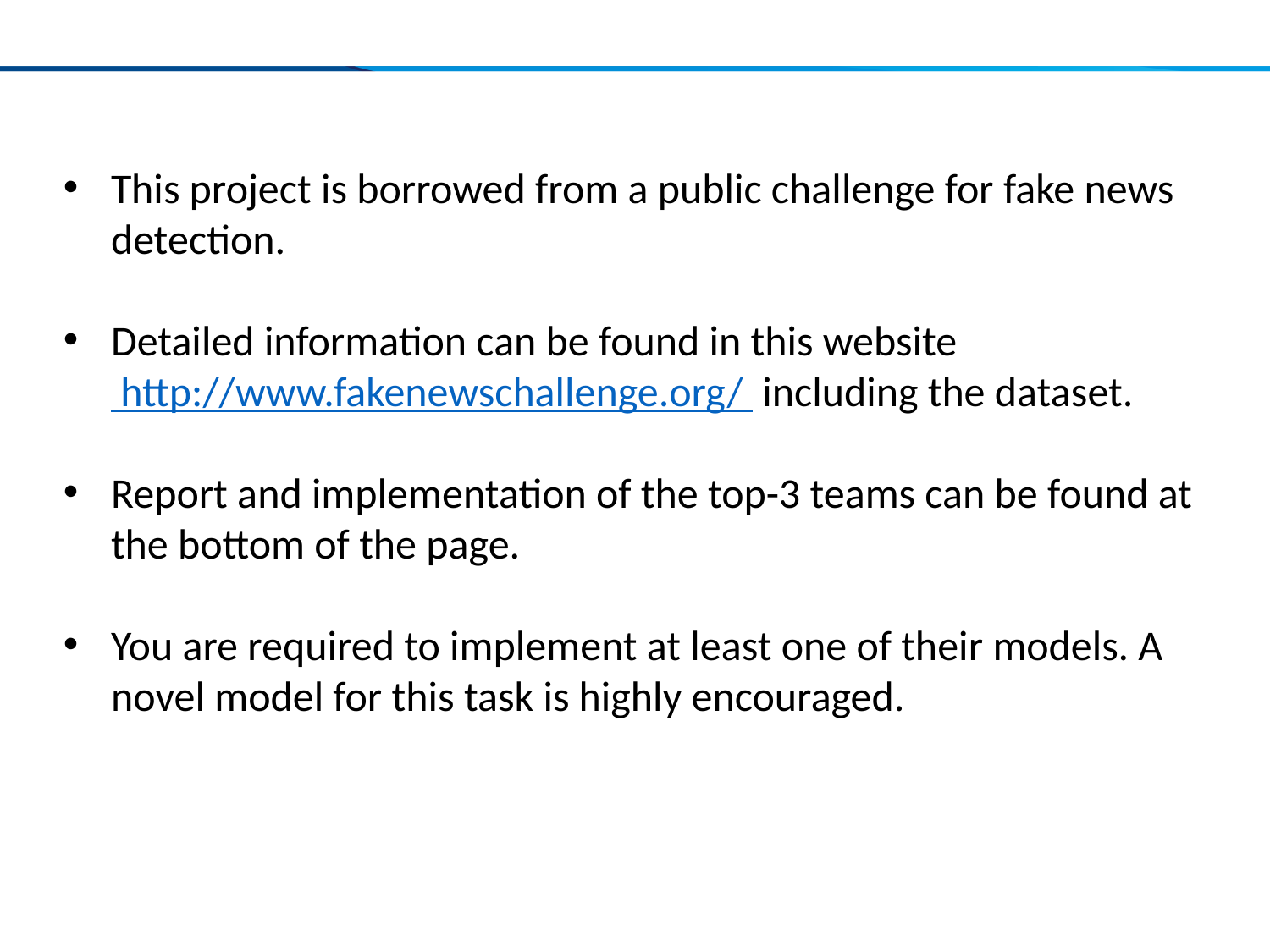

This project is borrowed from a public challenge for fake news detection.

Detailed information can be found in this website  http://www.fakenewschallenge.org/  including the dataset.

Report and implementation of the top-3 teams can be found at the bottom of the page.

You are required to implement at least one of their models. A novel model for this task is highly encouraged.